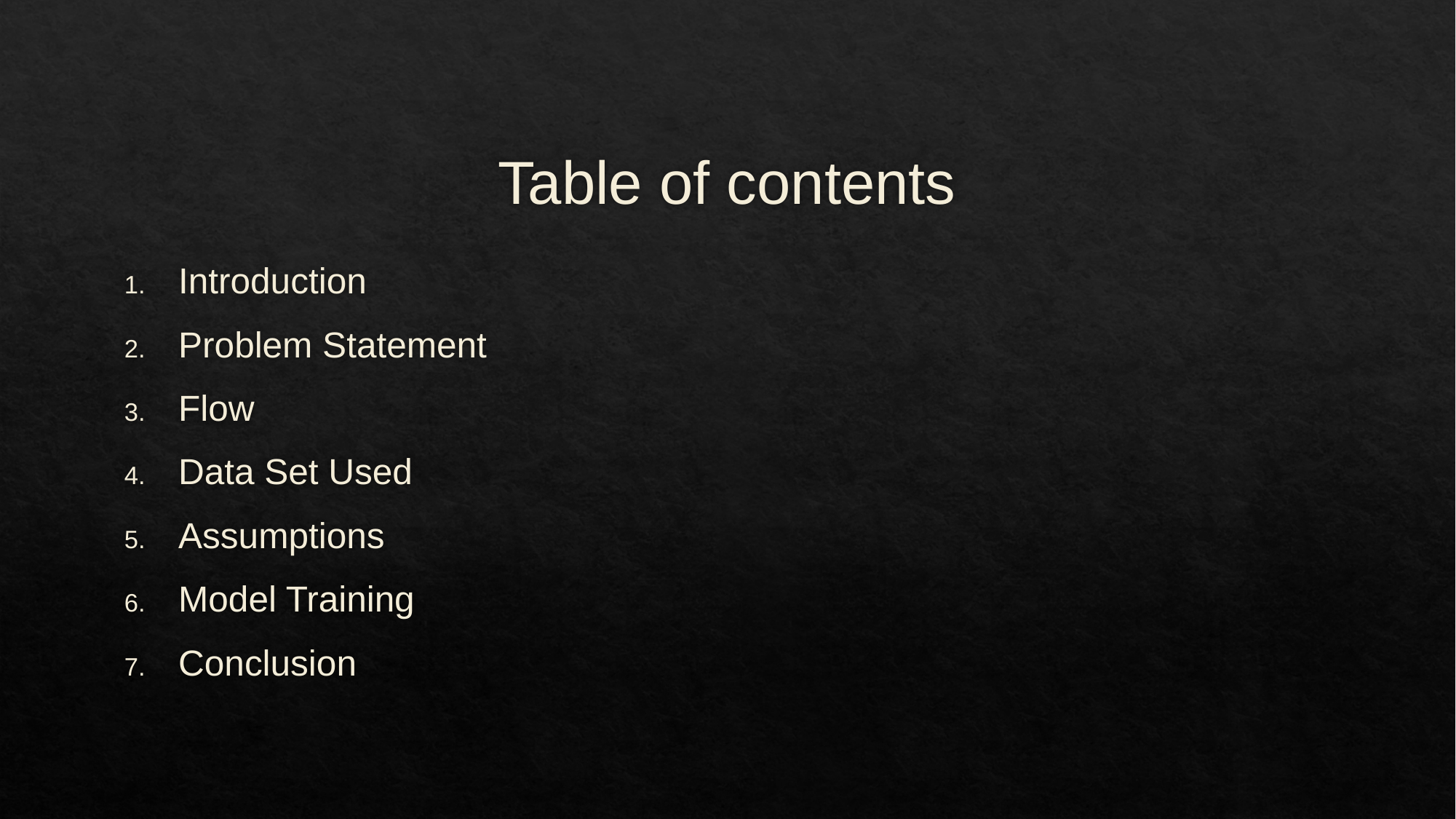

# Table of contents
Introduction
Problem Statement
Flow
Data Set Used
Assumptions
Model Training
Conclusion